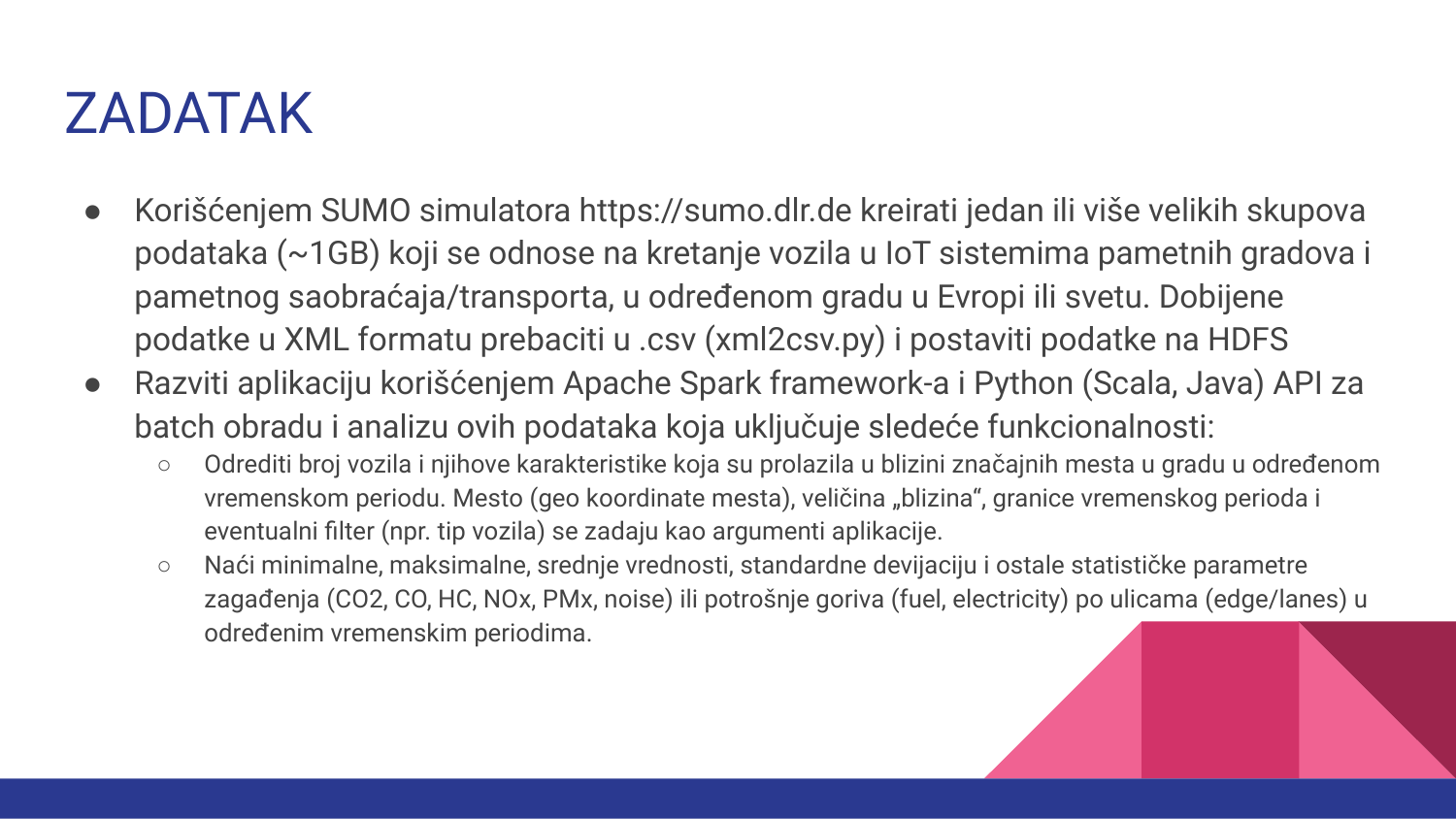

# ZADATAK
Korišćenjem SUMO simulatora https://sumo.dlr.de kreirati jedan ili više velikih skupova podataka (~1GB) koji se odnose na kretanje vozila u IoT sistemima pametnih gradova i pametnog saobraćaja/transporta, u određenom gradu u Evropi ili svetu. Dobijene podatke u XML formatu prebaciti u .csv (xml2csv.py) i postaviti podatke na HDFS
Razviti aplikaciju korišćenjem Apache Spark framework-a i Python (Scala, Java) API za batch obradu i analizu ovih podataka koja uključuje sledeće funkcionalnosti:
Odrediti broj vozila i njihove karakteristike koja su prolazila u blizini značajnih mesta u gradu u određenom vremenskom periodu. Mesto (geo koordinate mesta), veličina „blizina“, granice vremenskog perioda i eventualni filter (npr. tip vozila) se zadaju kao argumenti aplikacije.
Naći minimalne, maksimalne, srednje vrednosti, standardne devijaciju i ostale statističke parametre zagađenja (CO2, CO, HC, NOx, PMx, noise) ili potrošnje goriva (fuel, electricity) po ulicama (edge/lanes) u određenim vremenskim periodima.